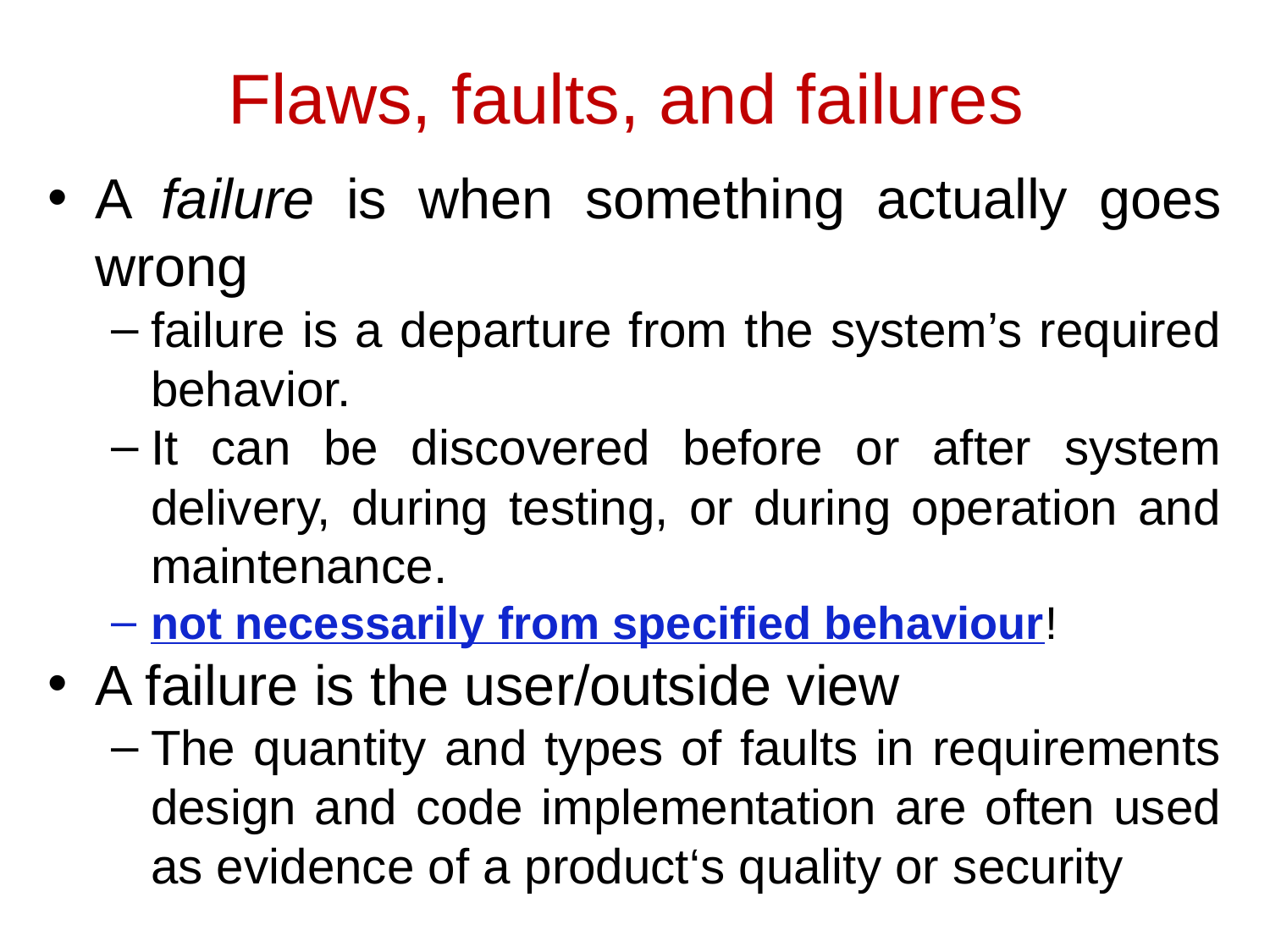

# Flaws, faults, and failures
A failure is when something actually goes wrong
failure is a departure from the system’s required behavior.
It can be discovered before or after system delivery, during testing, or during operation and maintenance.
not necessarily from specified behaviour!
A failure is the user/outside view
The quantity and types of faults in requirements design and code implementation are often used as evidence of a product‘s quality or security